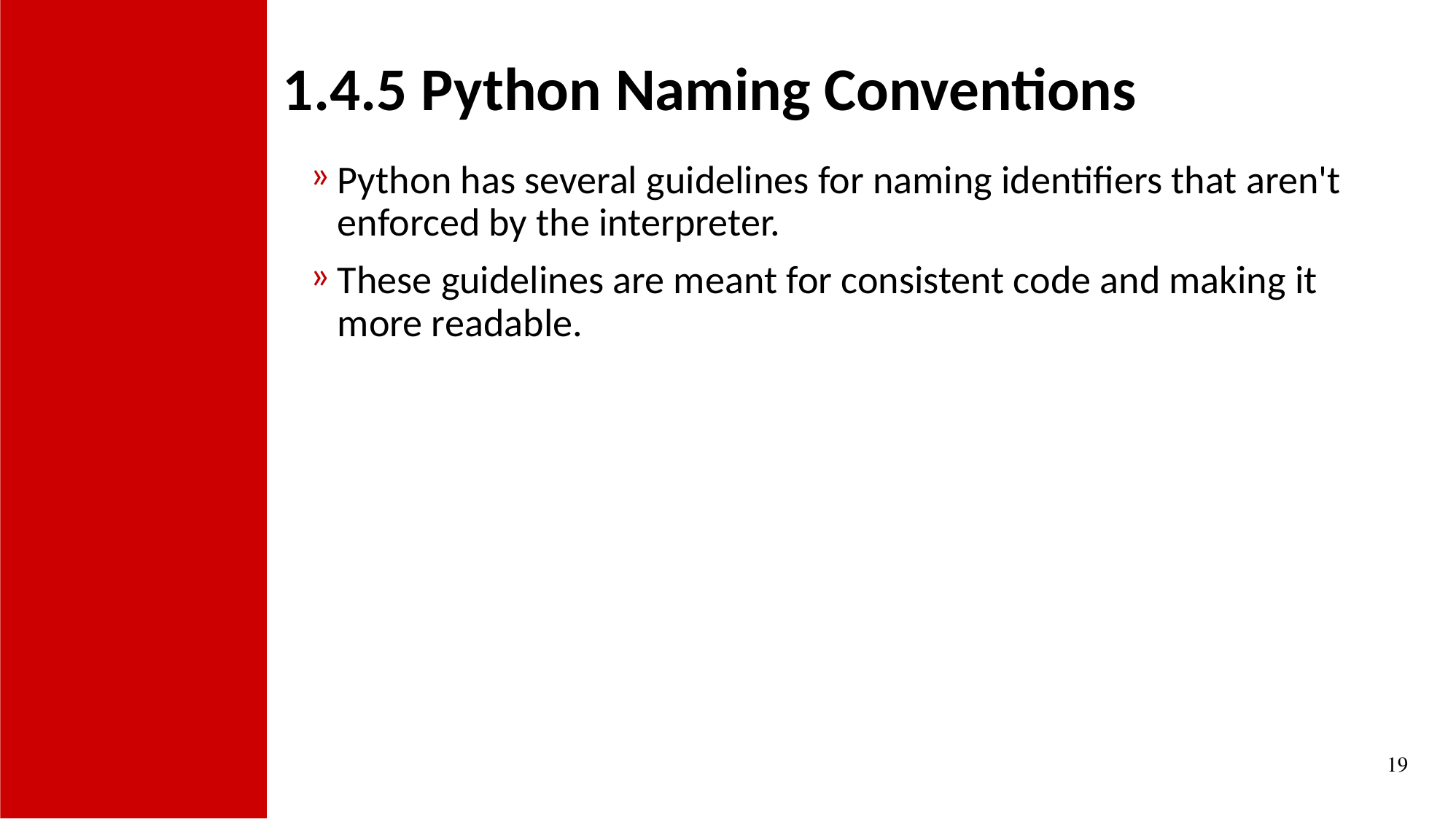

1.4.5 Python Naming Conventions
Python has several guidelines for naming identifiers that aren't enforced by the interpreter.
These guidelines are meant for consistent code and making it more readable.
19